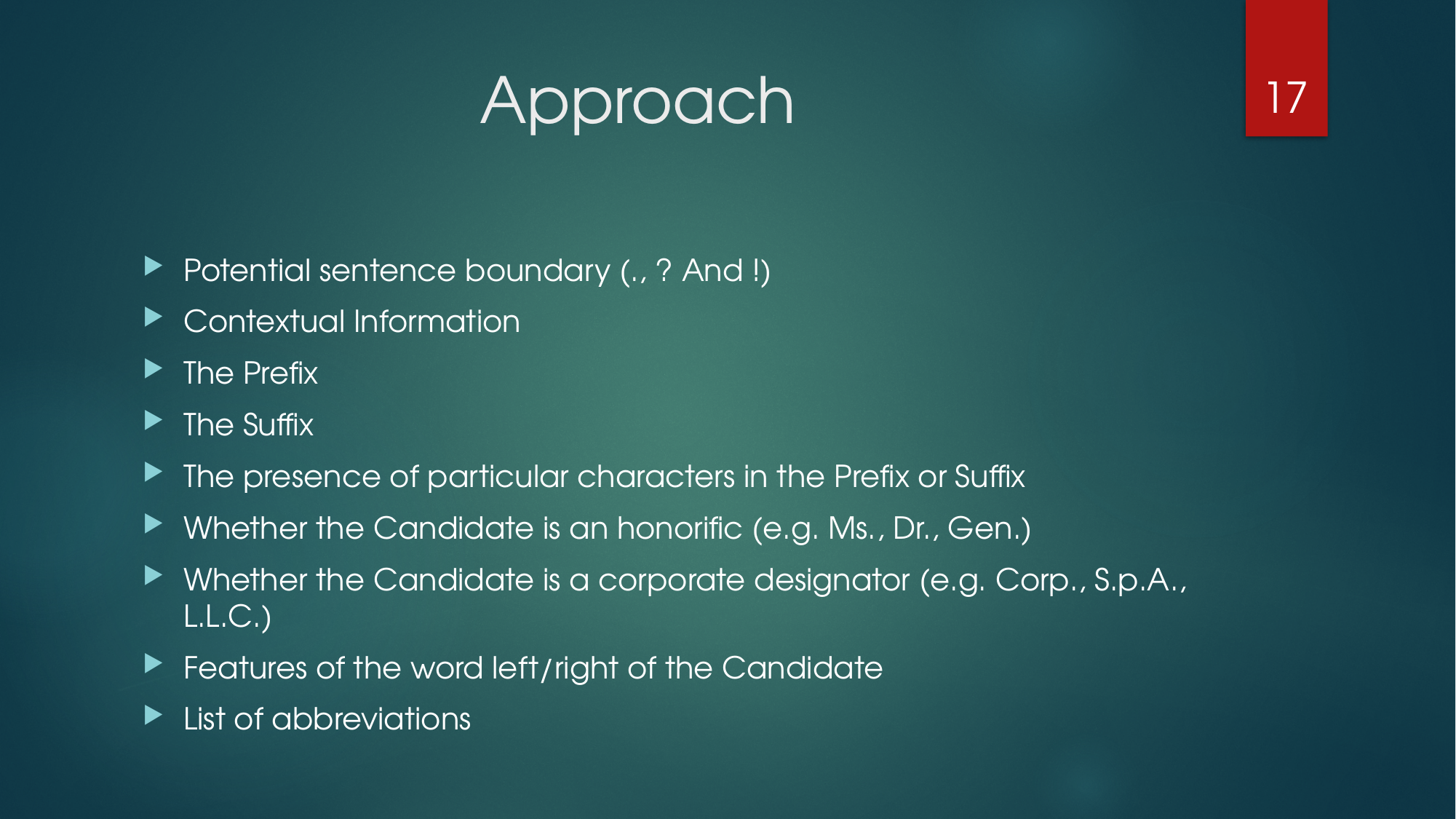

17
# Approach
Potential sentence boundary (., ? And !)
Contextual Information
The Prefix
The Suffix
The presence of particular characters in the Prefix or Suffix
Whether the Candidate is an honorific (e.g. Ms., Dr., Gen.)
Whether the Candidate is a corporate designator (e.g. Corp., S.p.A., L.L.C.)
Features of the word left/right of the Candidate
List of abbreviations